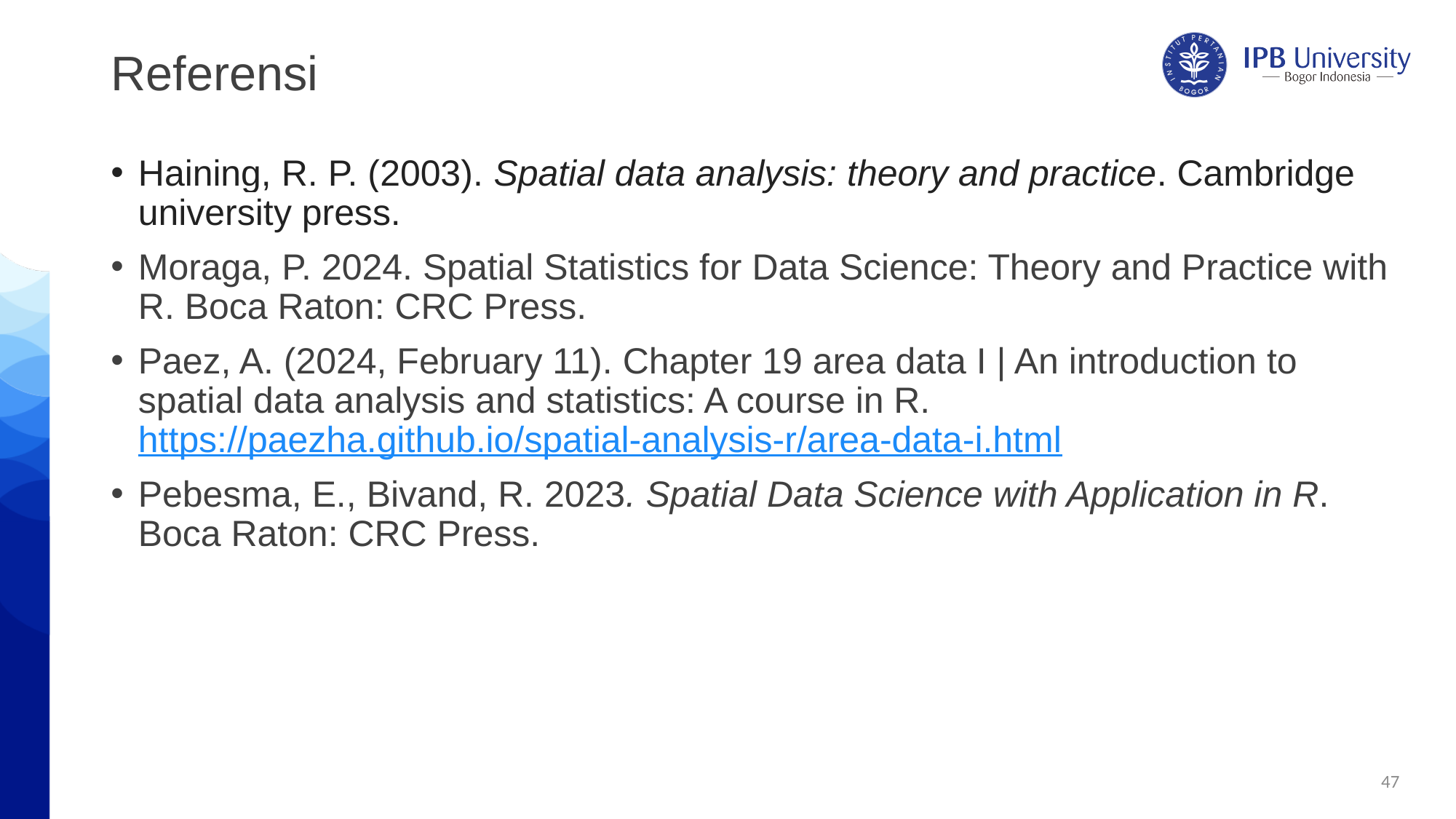

# Referensi
Haining, R. P. (2003). Spatial data analysis: theory and practice. Cambridge university press.
Moraga, P. 2024. Spatial Statistics for Data Science: Theory and Practice with R. Boca Raton: CRC Press.
Paez, A. (2024, February 11). Chapter 19 area data I | An introduction to spatial data analysis and statistics: A course in R. https://paezha.github.io/spatial-analysis-r/area-data-i.html
Pebesma, E., Bivand, R. 2023. Spatial Data Science with Application in R. Boca Raton: CRC Press.

47